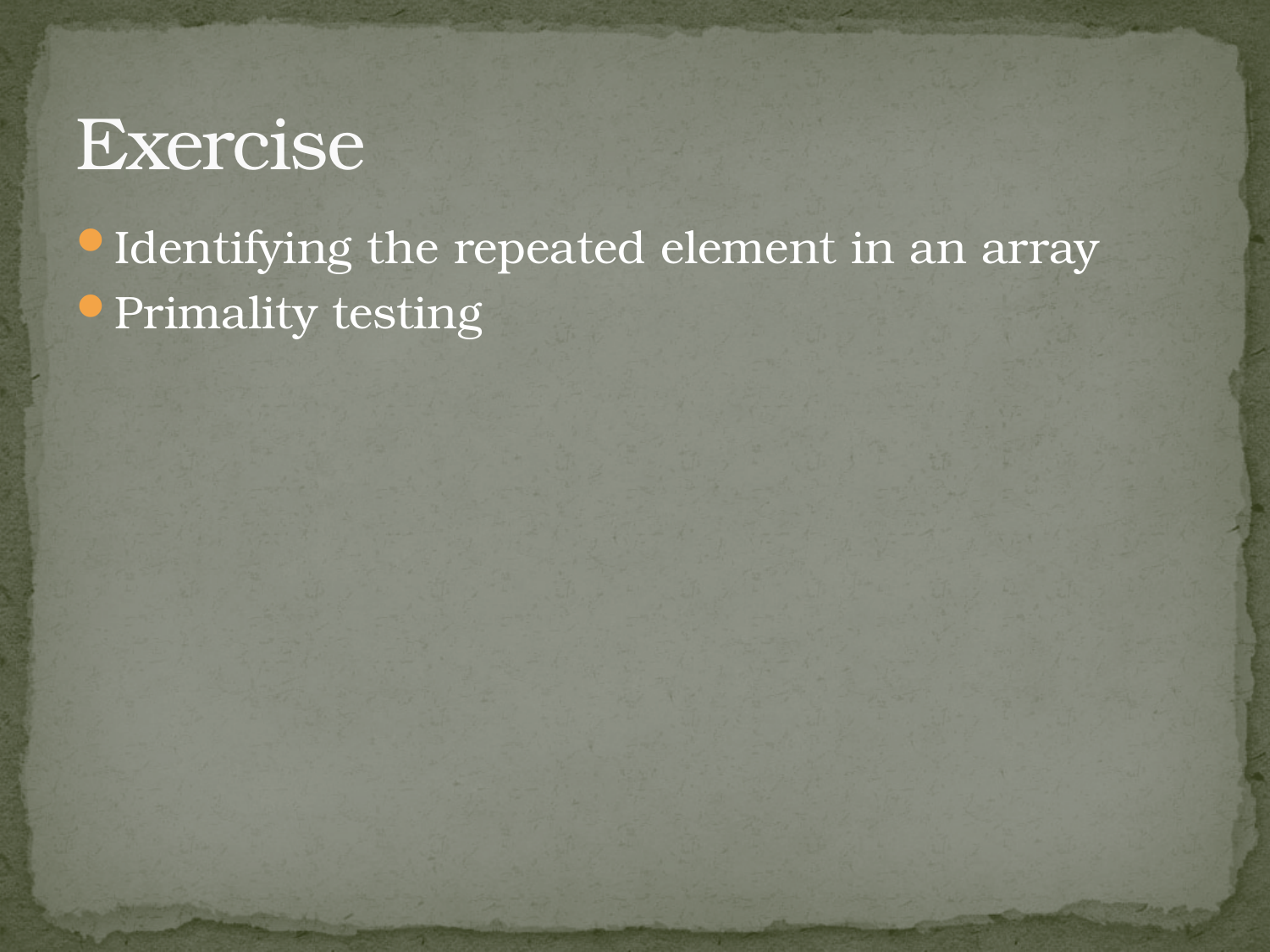

# Exercise
Identifying the repeated element in an array
Primality testing